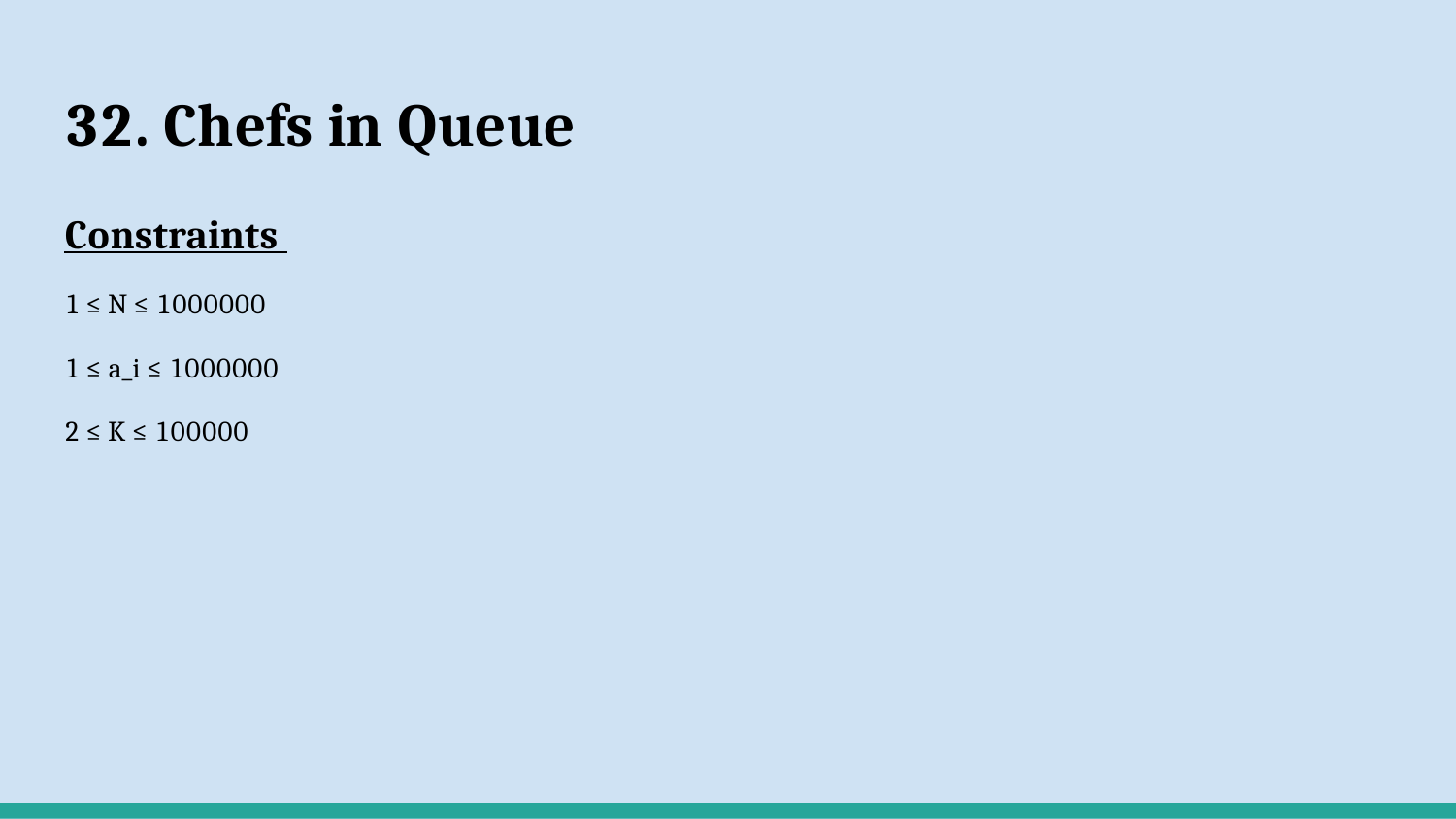

# 32. Chefs in Queue
Constraints
1 ≤ N ≤ 1000000
1 ≤ a_i ≤ 1000000
2 ≤ K ≤ 100000